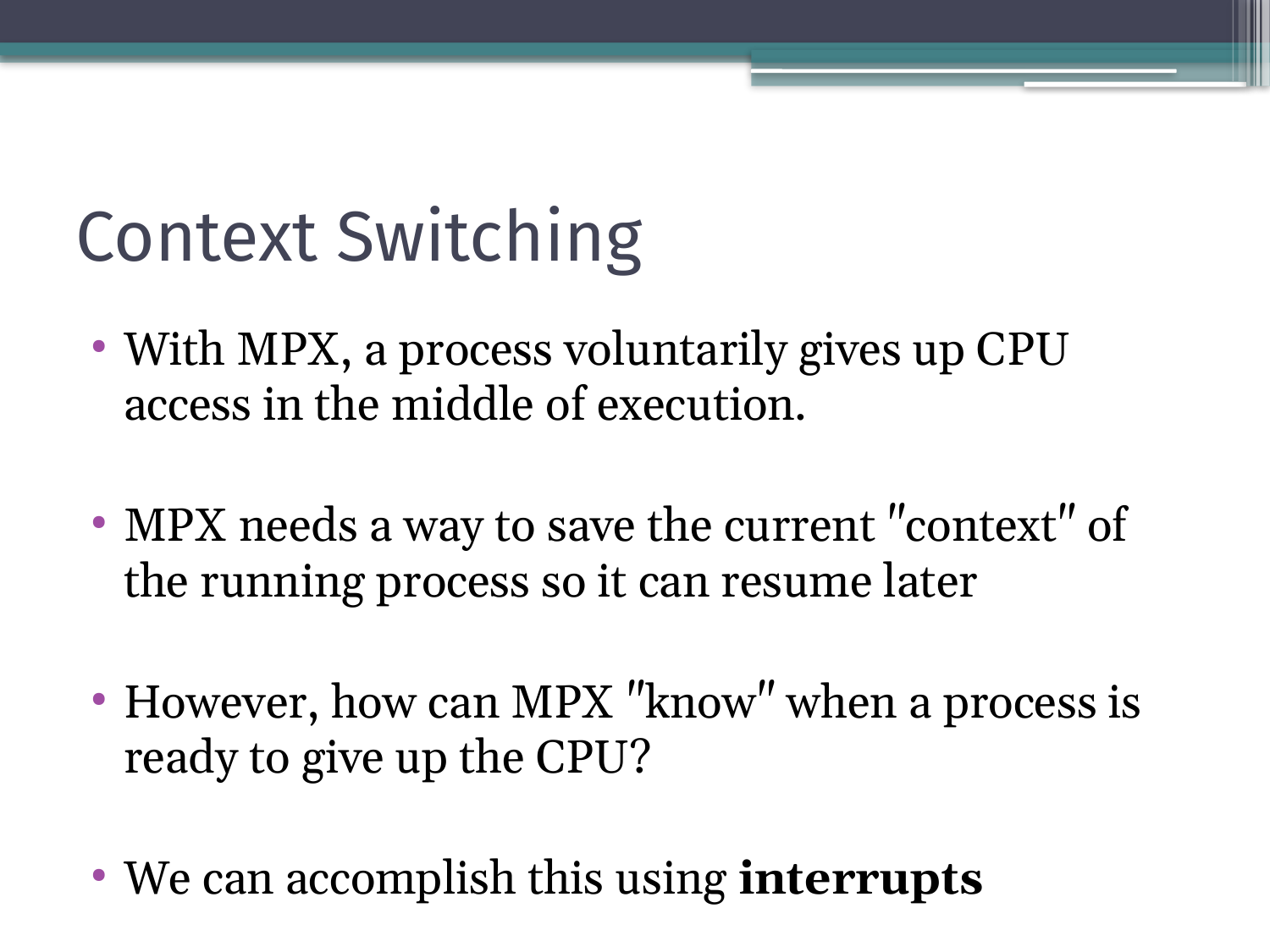

# Context Switching
With MPX, a process voluntarily gives up CPU access in the middle of execution.

MPX needs a way to save the current "context" of the running process so it can resume later

However, how can MPX "know" when a process is ready to give up the CPU?

We can accomplish this using interrupts